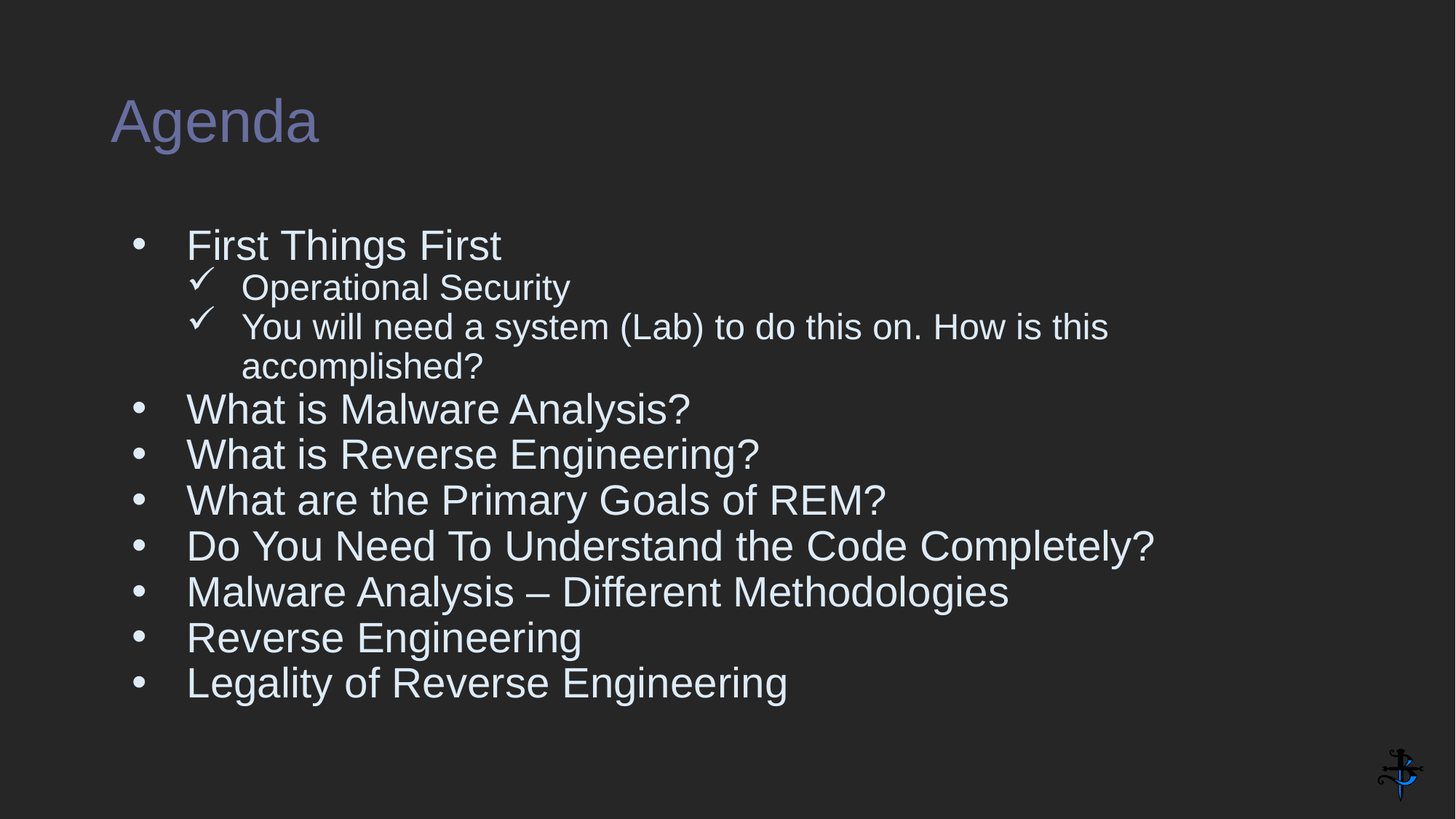

# Agenda
First Things First
Operational Security
You will need a system (Lab) to do this on. How is this accomplished?
What is Malware Analysis?
What is Reverse Engineering?
What are the Primary Goals of REM?
Do You Need To Understand the Code Completely?
Malware Analysis – Different Methodologies
Reverse Engineering
Legality of Reverse Engineering